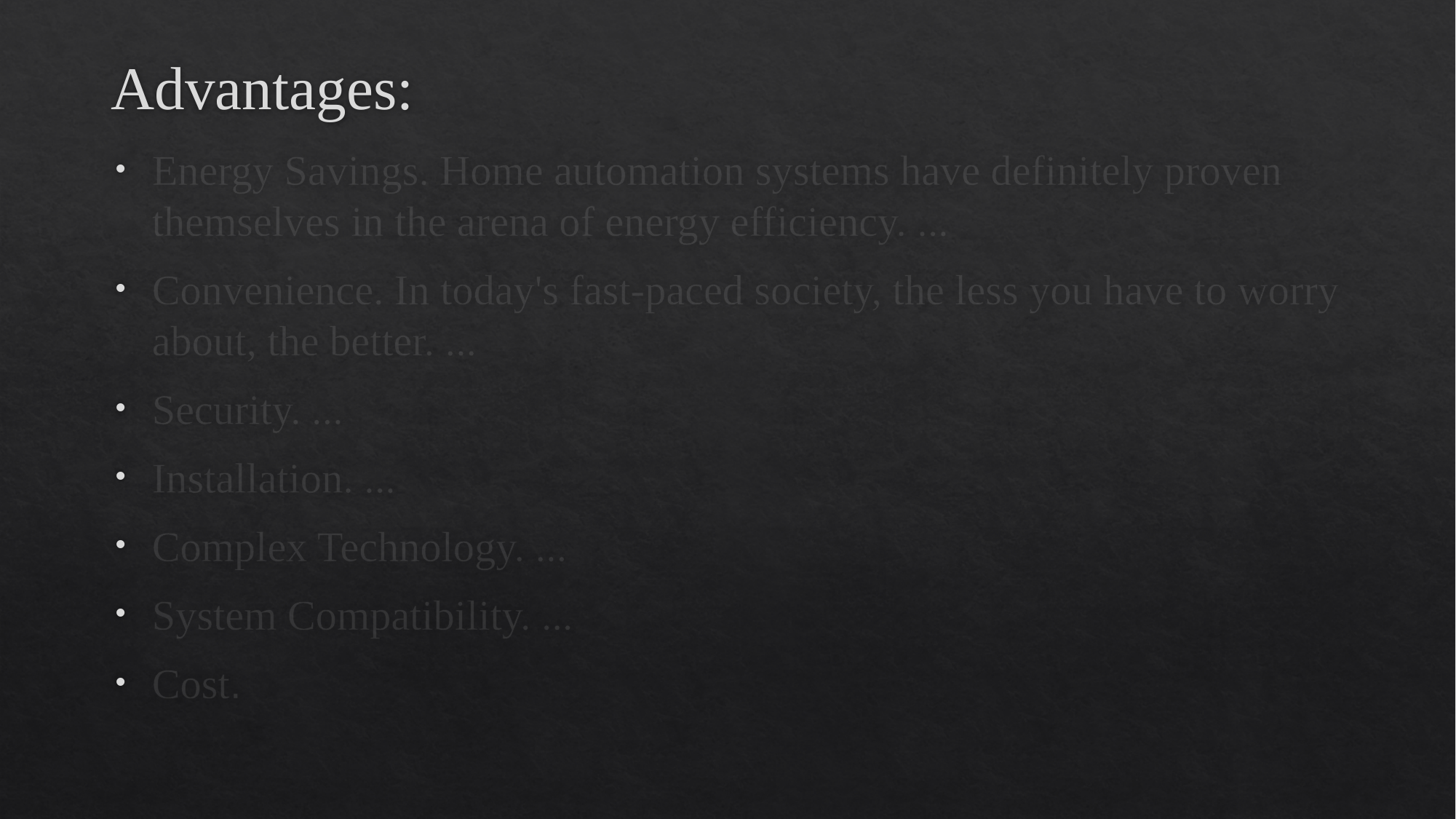

# Advantages:
Energy Savings. Home automation systems have definitely proven themselves in the arena of energy efficiency. ...
Convenience. In today's fast-paced society, the less you have to worry about, the better. ...
Security. ...
Installation. ...
Complex Technology. ...
System Compatibility. ...
Cost.